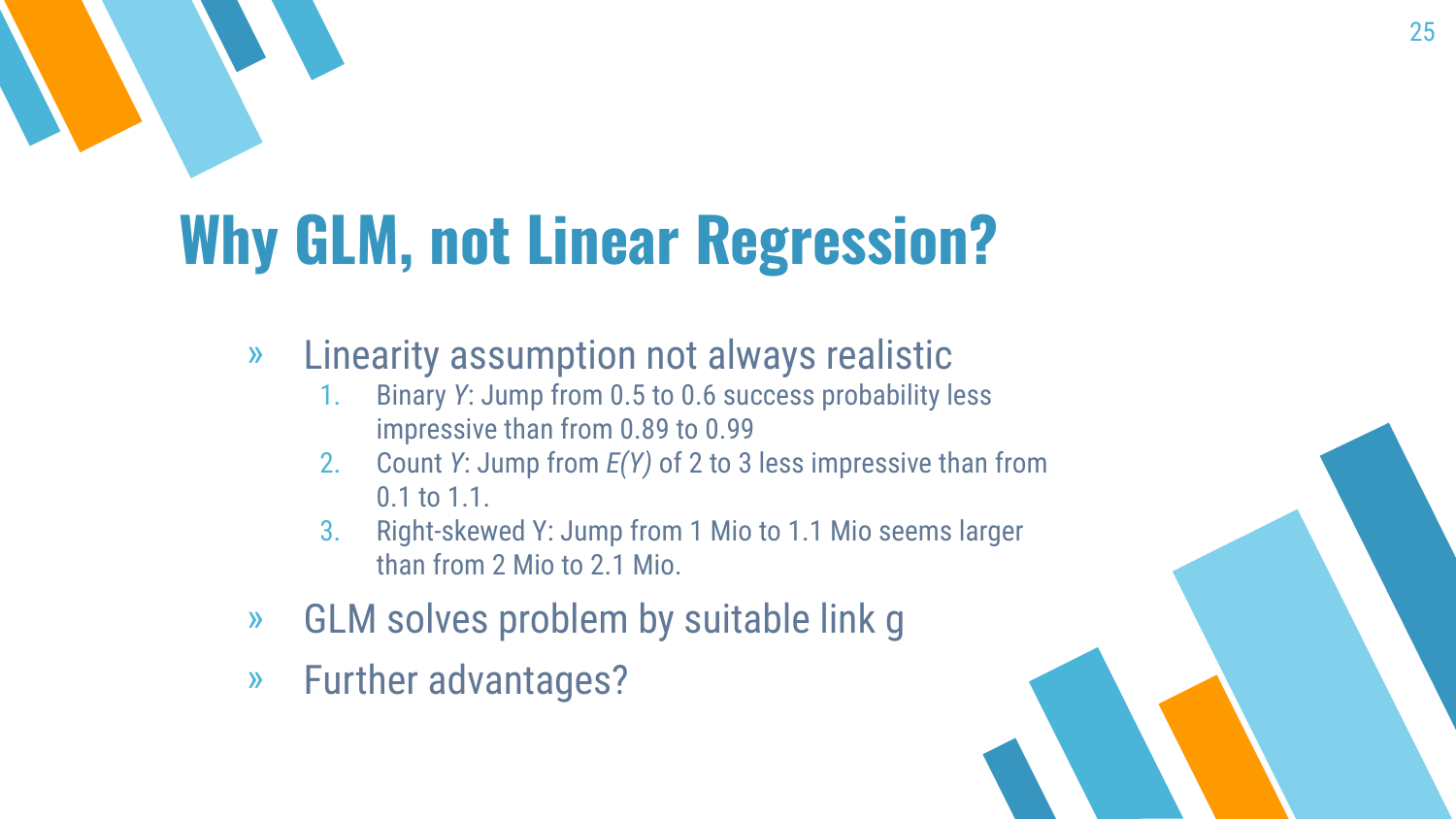

25
# Why GLM, not Linear Regression?
Linearity assumption not always realistic
Binary Y: Jump from 0.5 to 0.6 success probability less impressive than from 0.89 to 0.99
Count Y: Jump from E(Y) of 2 to 3 less impressive than from 0.1 to 1.1.
Right-skewed Y: Jump from 1 Mio to 1.1 Mio seems larger than from 2 Mio to 2.1 Mio.
GLM solves problem by suitable link g
Further advantages?